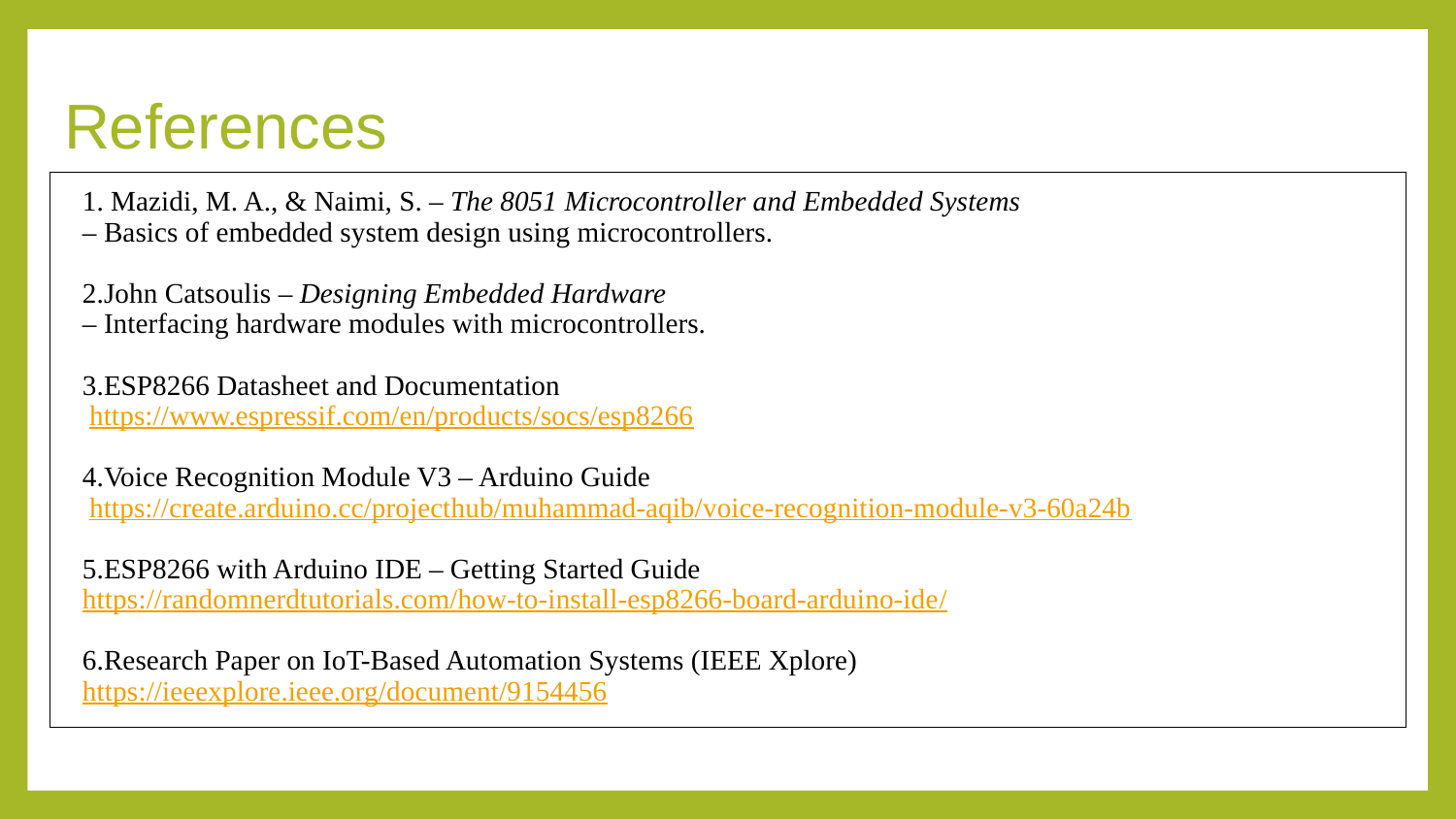

# References
1. Mazidi, M. A., & Naimi, S. – The 8051 Microcontroller and Embedded Systems
– Basics of embedded system design using microcontrollers.

2.John Catsoulis – Designing Embedded Hardware
– Interfacing hardware modules with microcontrollers.

3.ESP8266 Datasheet and Documentation
 https://www.espressif.com/en/products/socs/esp8266

4.Voice Recognition Module V3 – Arduino Guide
 https://create.arduino.cc/projecthub/muhammad-aqib/voice-recognition-module-v3-60a24b

5.ESP8266 with Arduino IDE – Getting Started Guide
https://randomnerdtutorials.com/how-to-install-esp8266-board-arduino-ide/

6.Research Paper on IoT-Based Automation Systems (IEEE Xplore)
https://ieeexplore.ieee.org/document/9154456